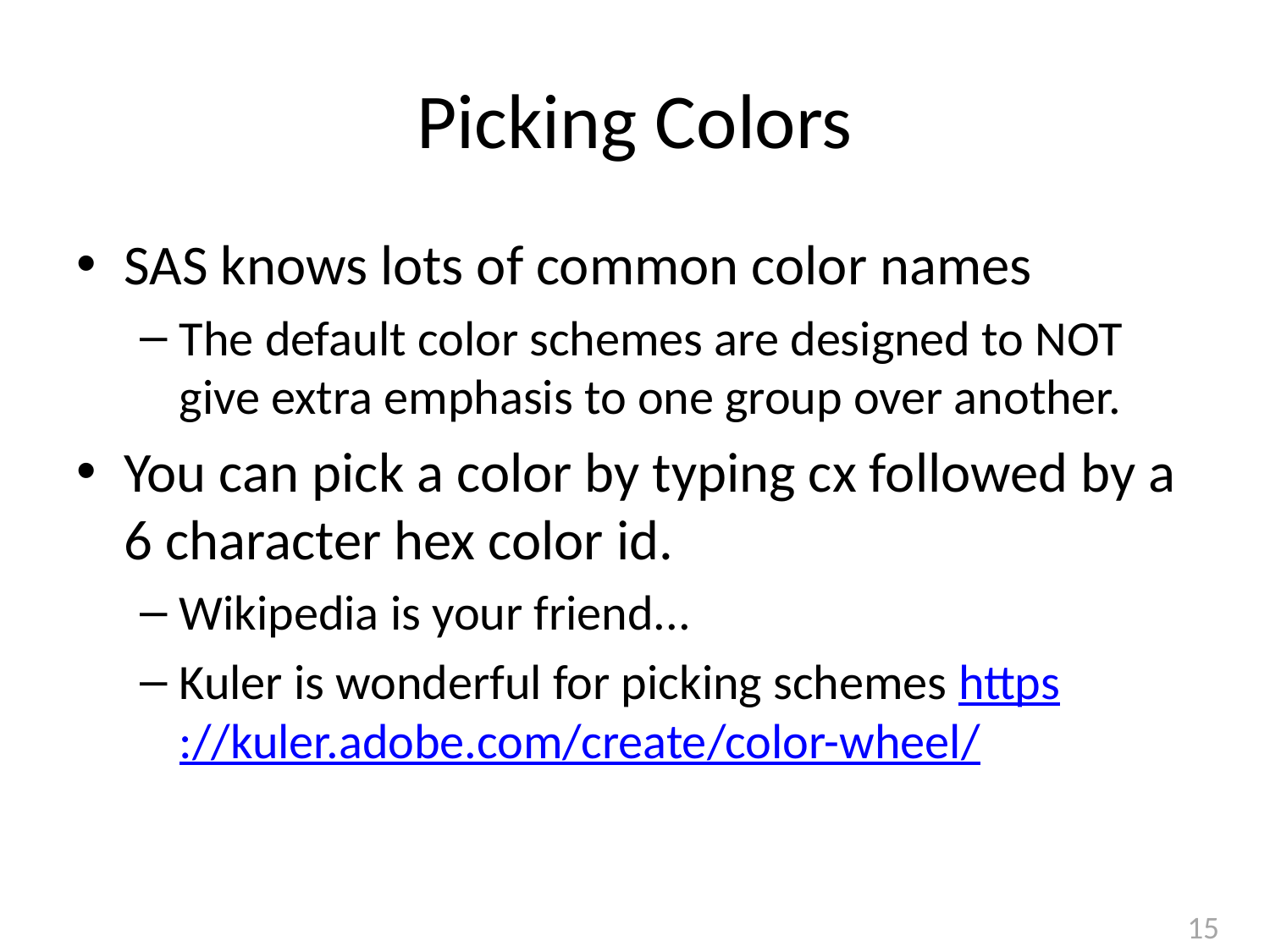

# Picking Colors
SAS knows lots of common color names
The default color schemes are designed to NOT give extra emphasis to one group over another.
You can pick a color by typing cx followed by a 6 character hex color id.
Wikipedia is your friend...
Kuler is wonderful for picking schemes https://kuler.adobe.com/create/color-wheel/